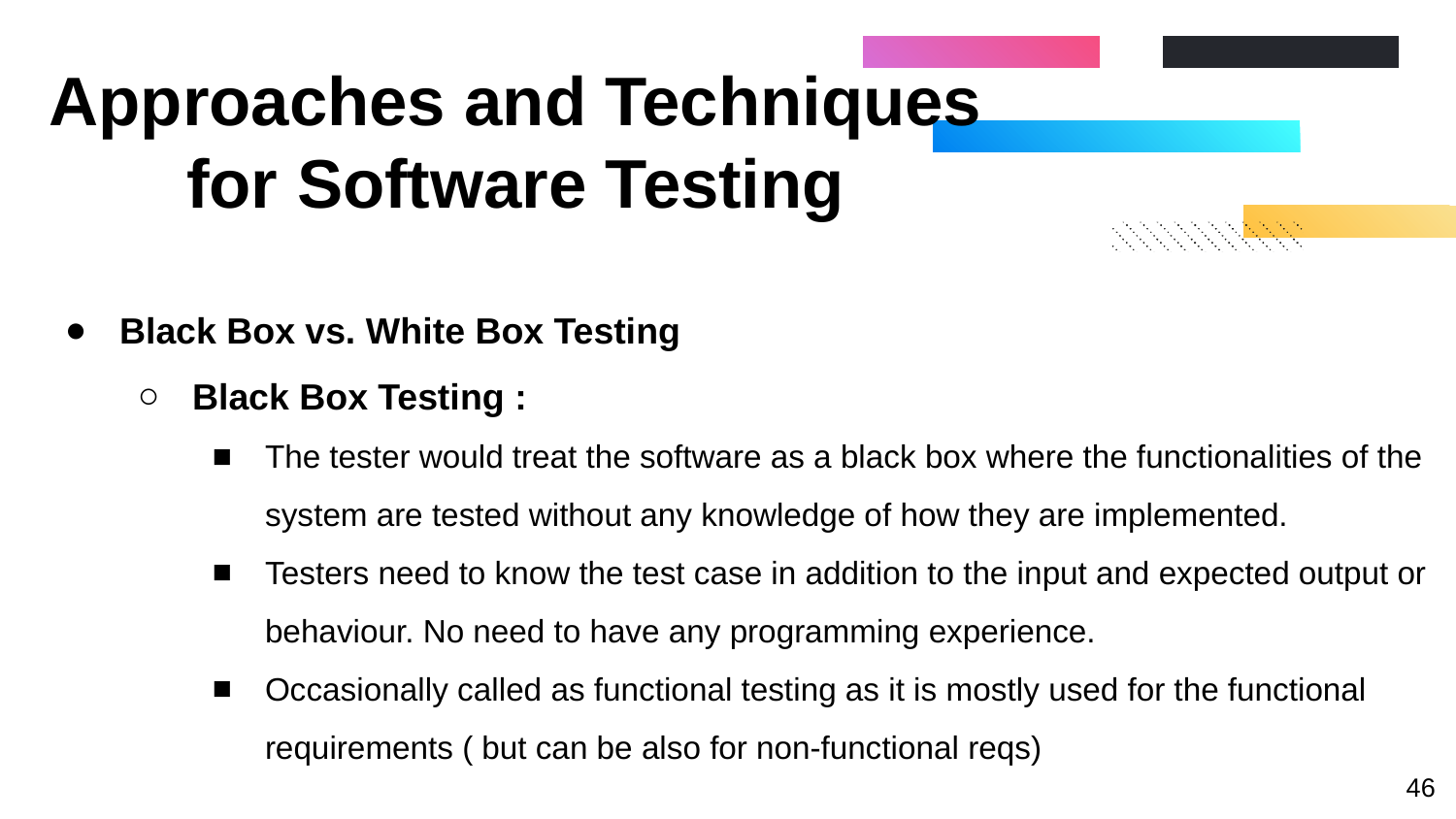

# Approaches and Techniques for Software Testing
Black Box vs. White Box Testing
Black Box Testing :
The tester would treat the software as a black box where the functionalities of the system are tested without any knowledge of how they are implemented.
Testers need to know the test case in addition to the input and expected output or behaviour. No need to have any programming experience.
Occasionally called as functional testing as it is mostly used for the functional requirements ( but can be also for non-functional reqs)

46